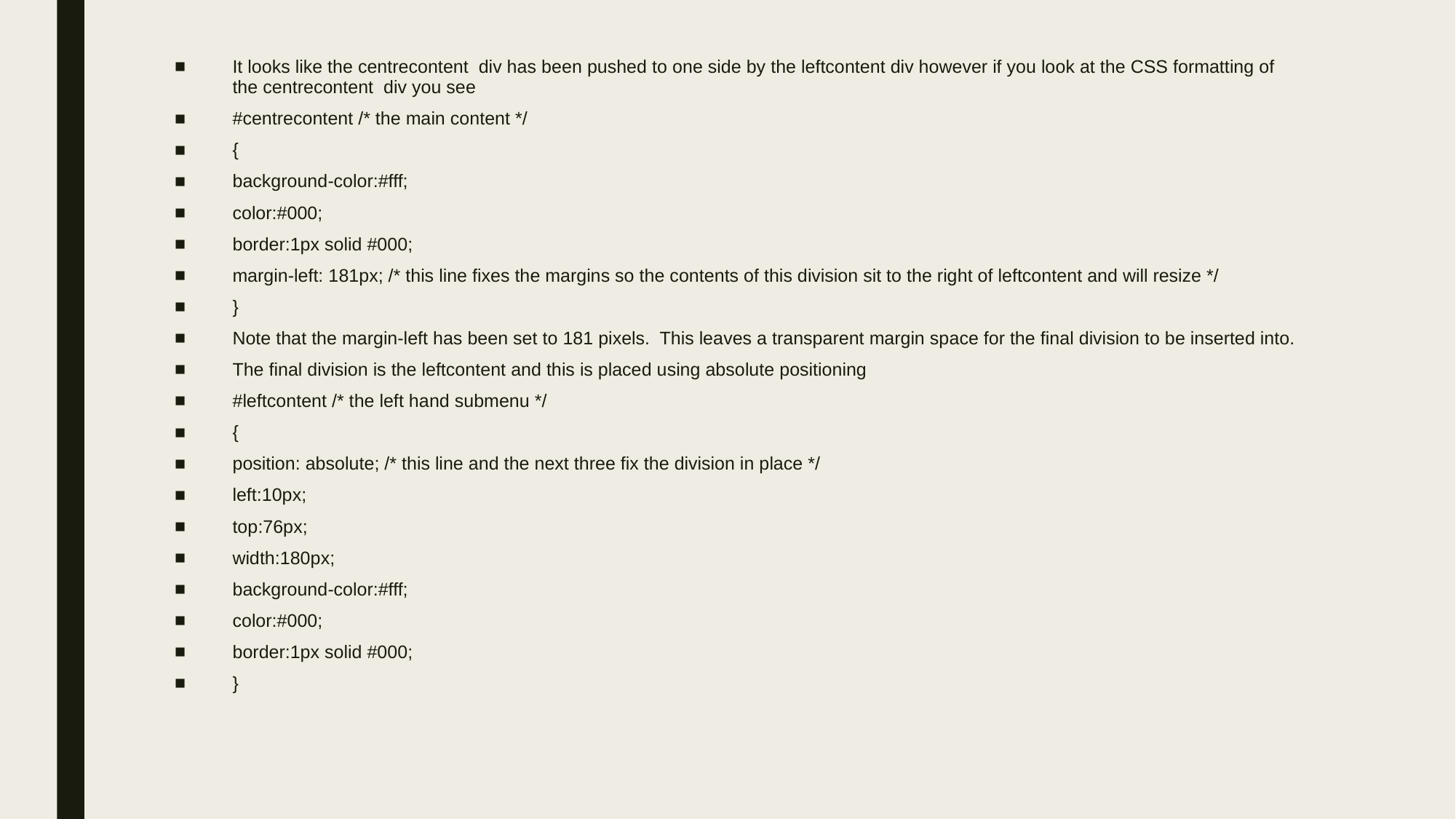

It looks like the centrecontent  div has been pushed to one side by the leftcontent div however if you look at the CSS formatting of the centrecontent  div you see
#centrecontent /* the main content */
{
background-color:#fff;
color:#000;
border:1px solid #000;
margin-left: 181px; /* this line fixes the margins so the contents of this division sit to the right of leftcontent and will resize */
}
Note that the margin-left has been set to 181 pixels.  This leaves a transparent margin space for the final division to be inserted into.
The final division is the leftcontent and this is placed using absolute positioning
#leftcontent /* the left hand submenu */
{
position: absolute; /* this line and the next three fix the division in place */
left:10px;
top:76px;
width:180px;
background-color:#fff;
color:#000;
border:1px solid #000;
}